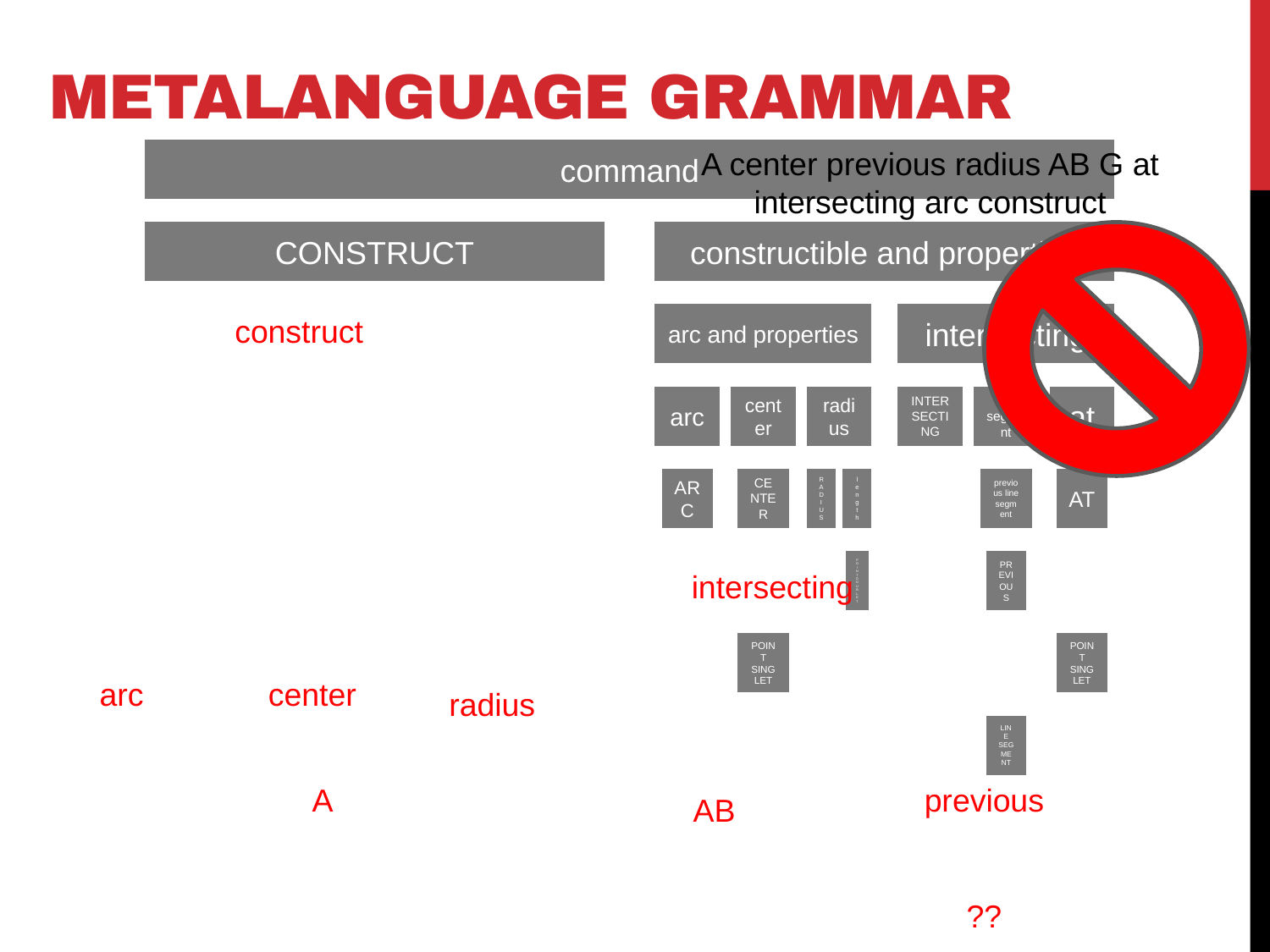

# Metalanguage grammar
CONSTRUCT
arc
command
constructible and properties
ARC
arc and properties
radius
RADIUS
length
INTERSECTING
line segment
at
AT
POINT SINGLET
previous line segment
PREVIOUS
LINE SEGMENT
POINT DOUBLET
intersecting
center
POINT SINGLET
CENTER
A center previous radius AB G at intersecting arc construct

construct
intersecting
arc
center
radius
A
previous
AB
??